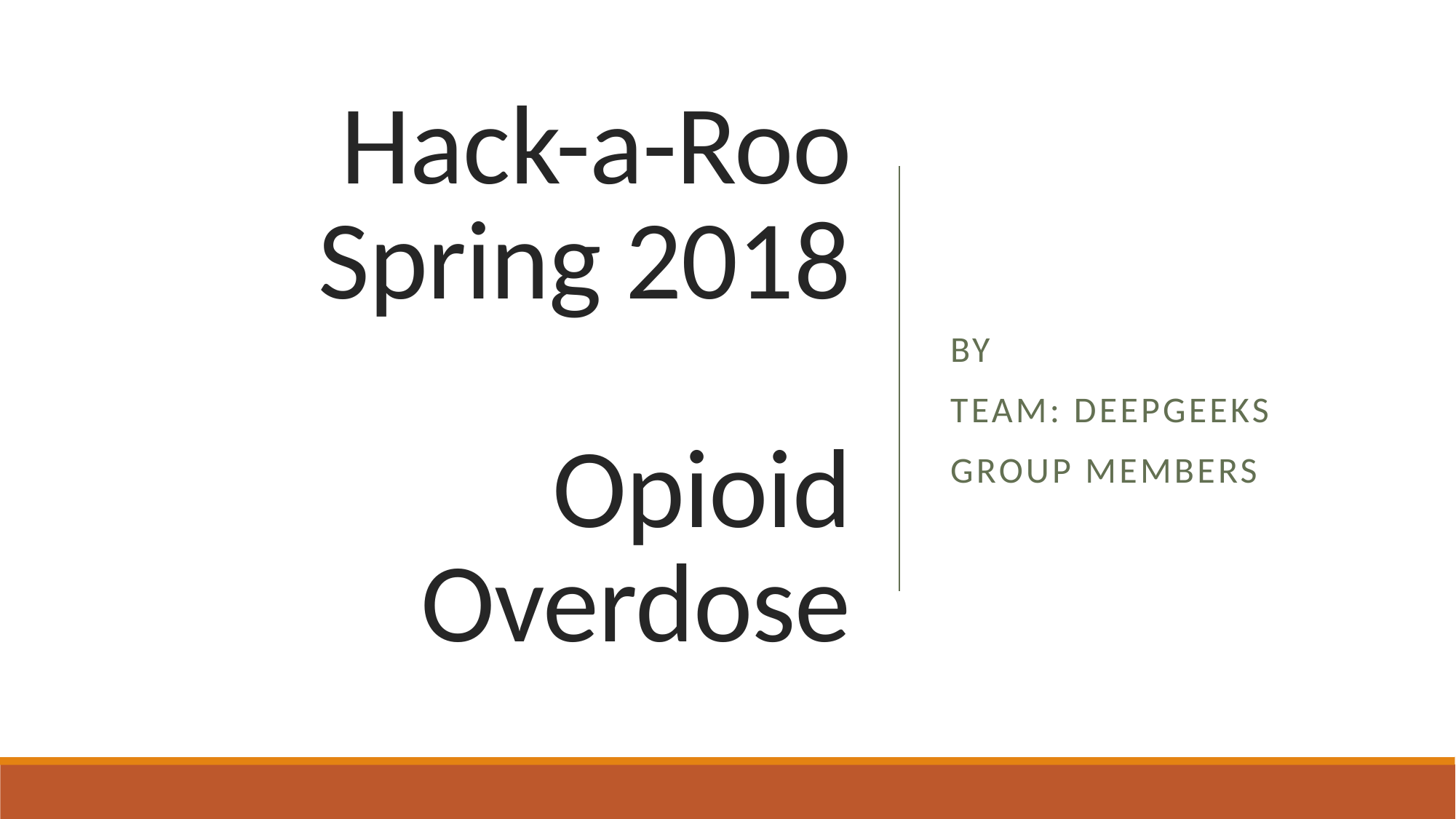

# Hack-a-Roo Spring 2018 Opioid Overdose

By
Team: DeepGeeks
Group Members